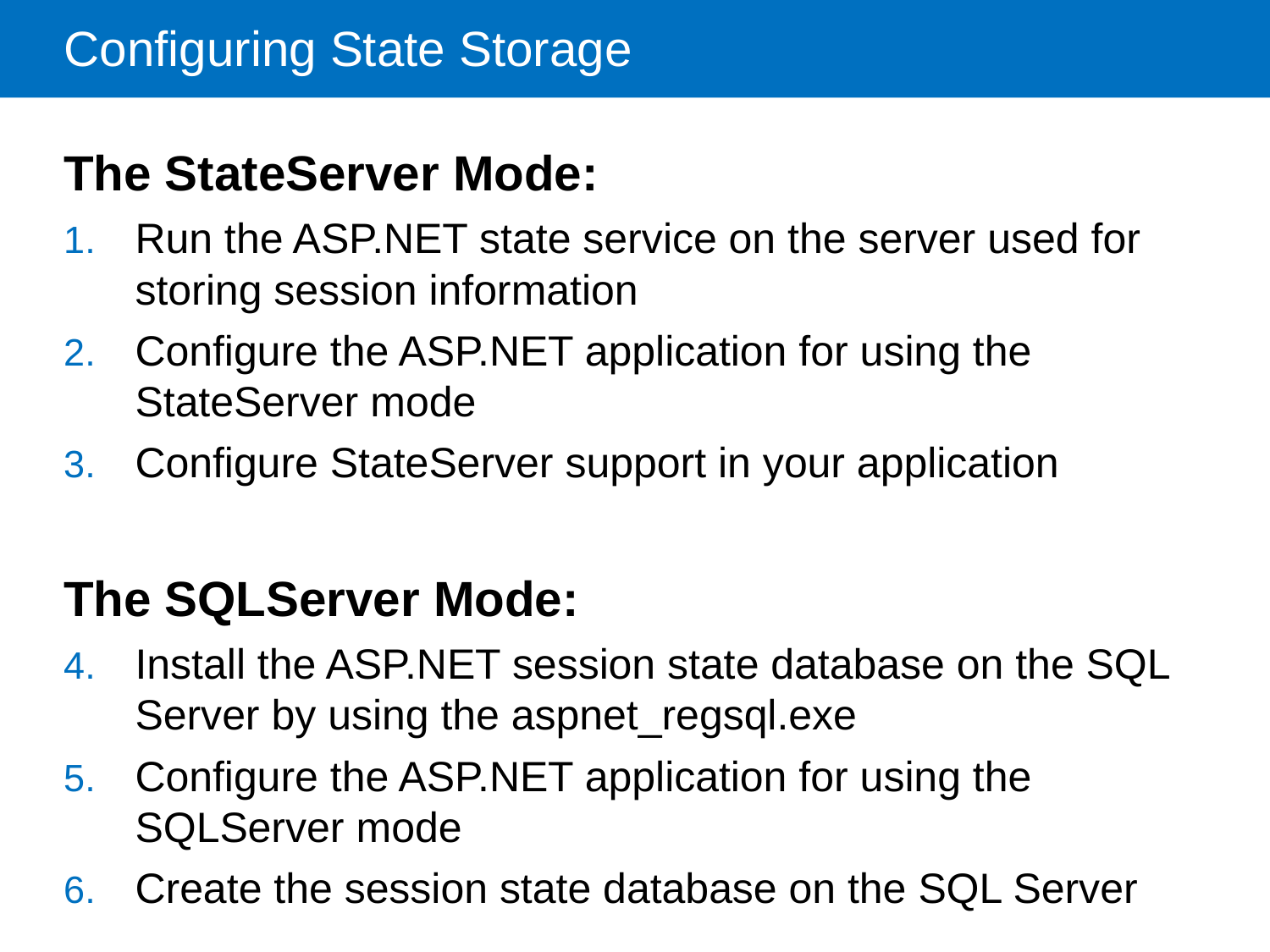

# Configuring State Storage
The StateServer Mode:
Run the ASP.NET state service on the server used for storing session information
Configure the ASP.NET application for using the StateServer mode
Configure StateServer support in your application

The SQLServer Mode:
Install the ASP.NET session state database on the SQL Server by using the aspnet_regsql.exe
Configure the ASP.NET application for using the SQLServer mode
Create the session state database on the SQL Server